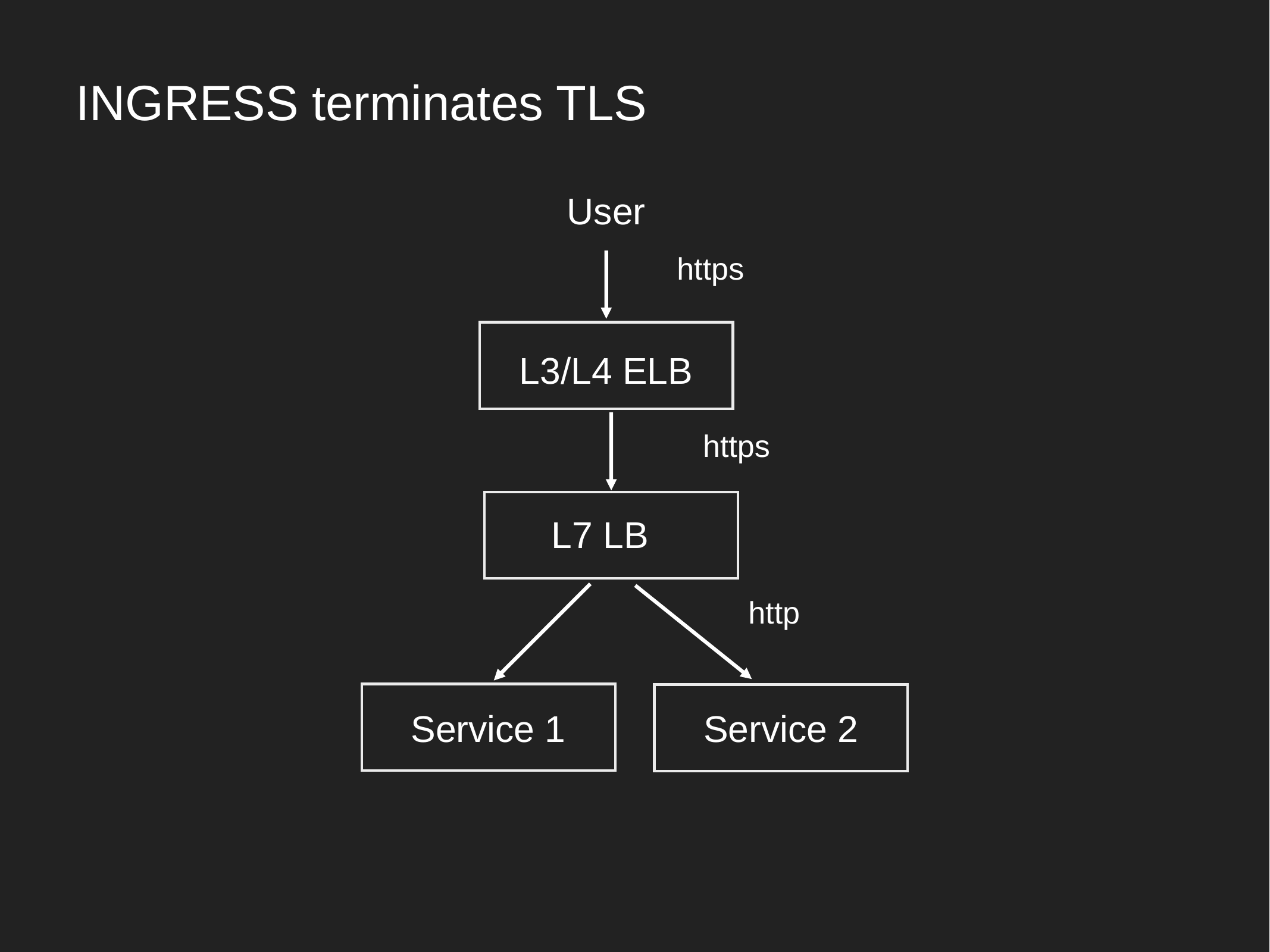

INGRESS terminates TLS
User
https

L3/L4 ELB

https

L7 LB

http

Service 1
Service 2